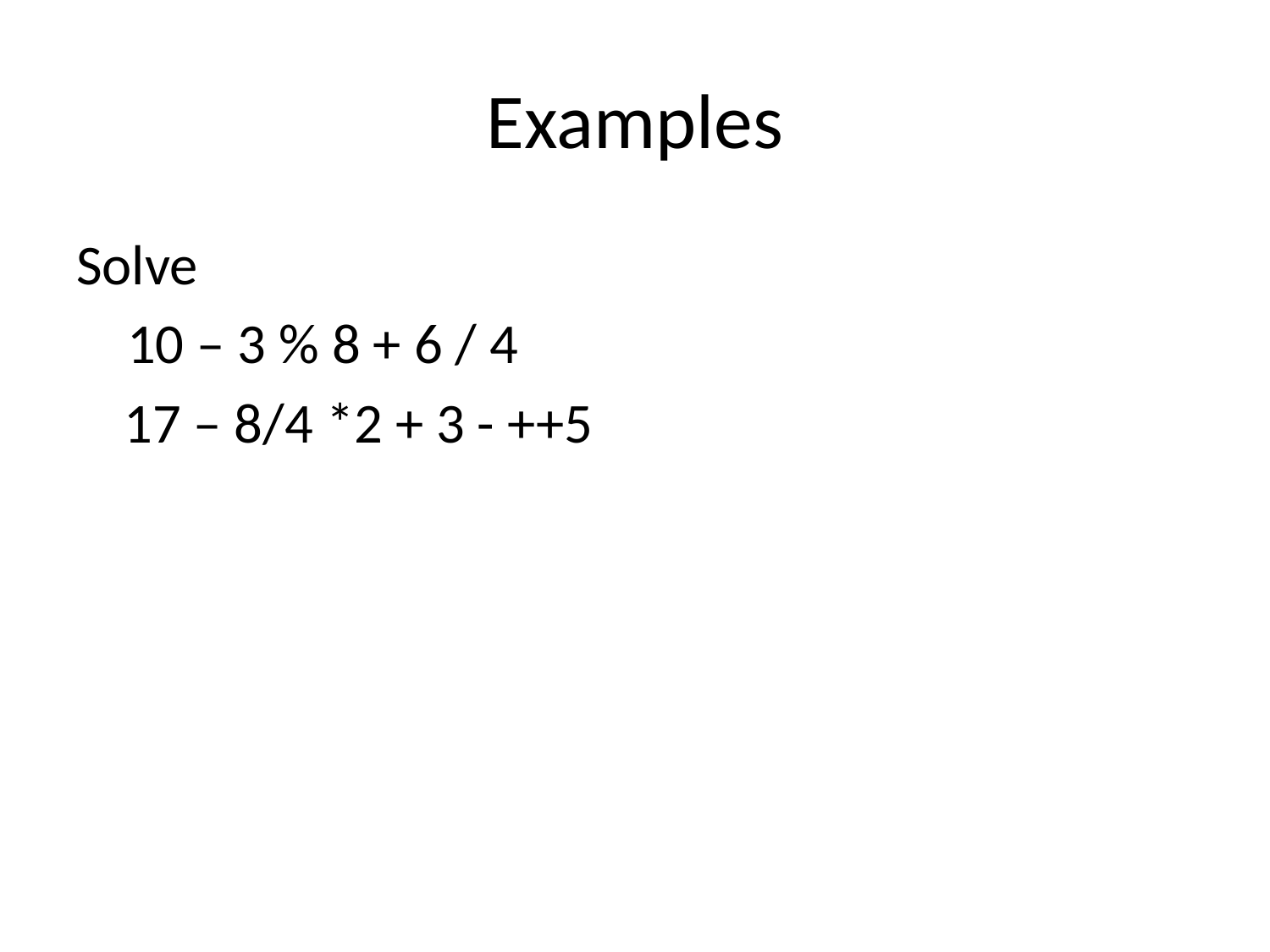

# Examples
Solve
    10 – 3 % 8 + 6 / 4
	17 – 8/4 *2 + 3 - ++5